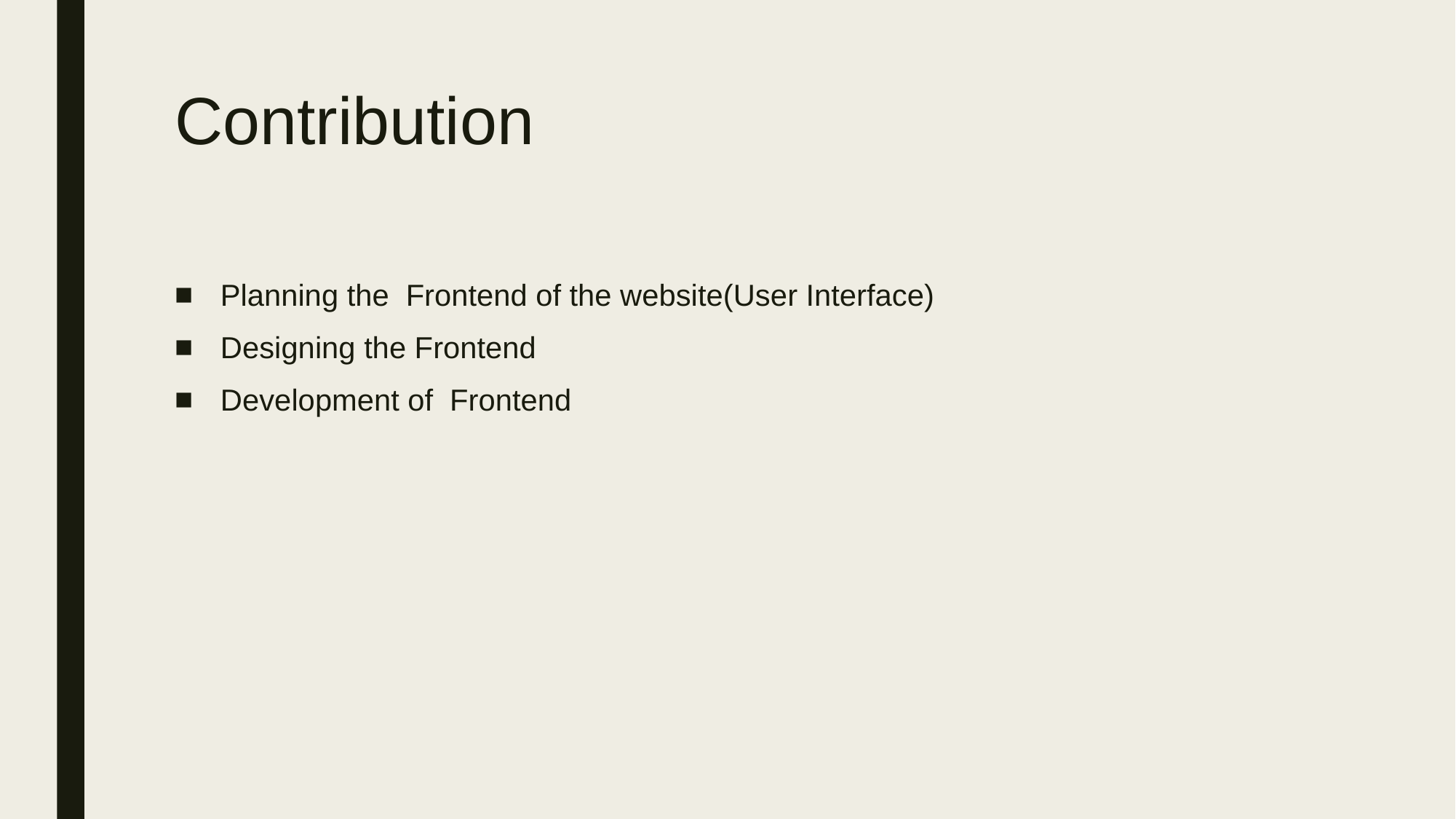

# Contribution
Planning the  Frontend of the website(User Interface)
Designing the Frontend
Development of  Frontend